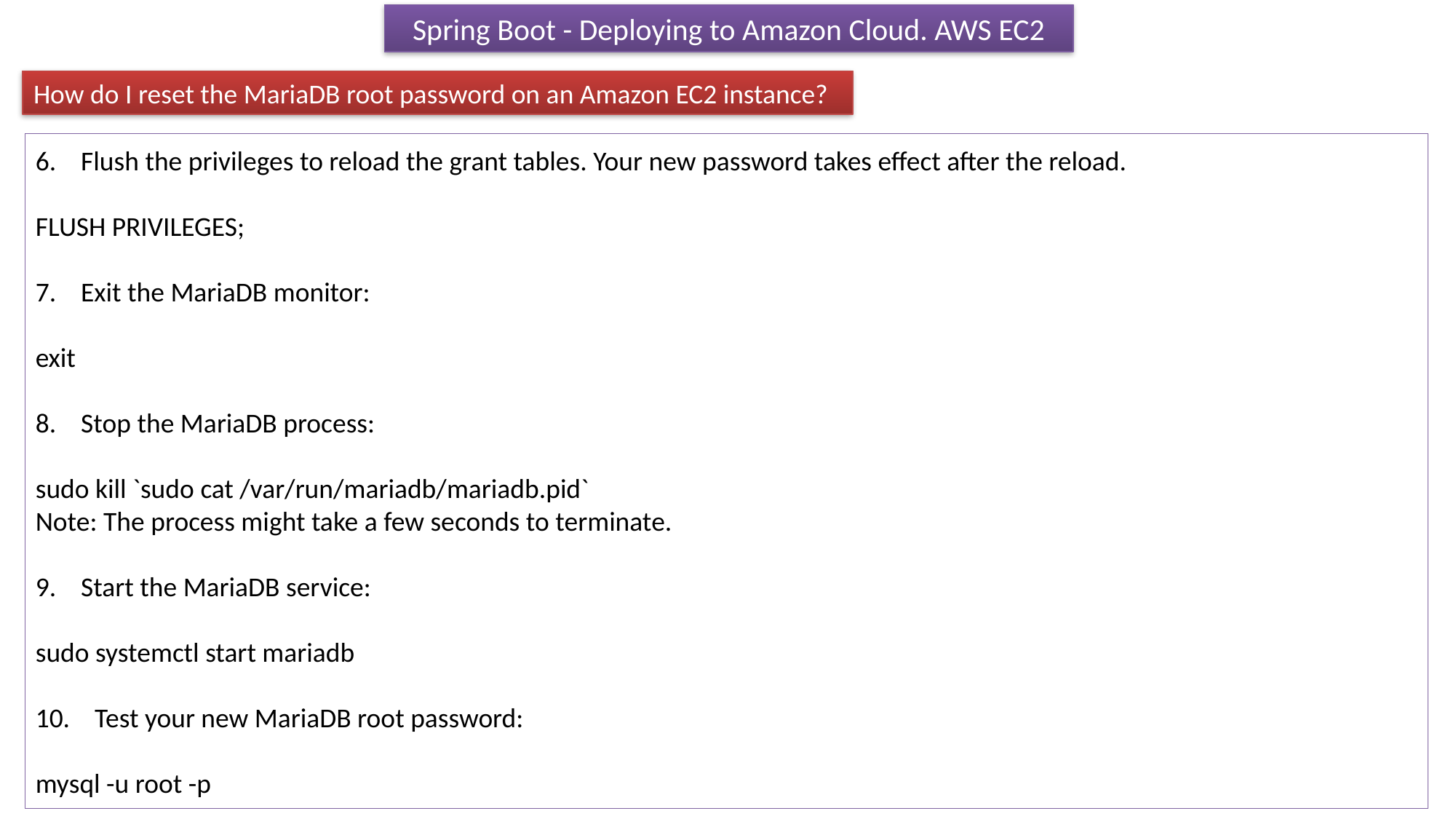

Spring Boot - Deploying to Amazon Cloud. AWS EC2

How do I reset the MariaDB root password on an Amazon EC2 instance?
6.    Flush the privileges to reload the grant tables. Your new password takes effect after the reload.

FLUSH PRIVILEGES;

7.    Exit the MariaDB monitor:

exit

8.    Stop the MariaDB process:

sudo kill `sudo cat /var/run/mariadb/mariadb.pid`
Note: The process might take a few seconds to terminate.

9.    Start the MariaDB service:

sudo systemctl start mariadb

10.    Test your new MariaDB root password:

mysql -u root -p